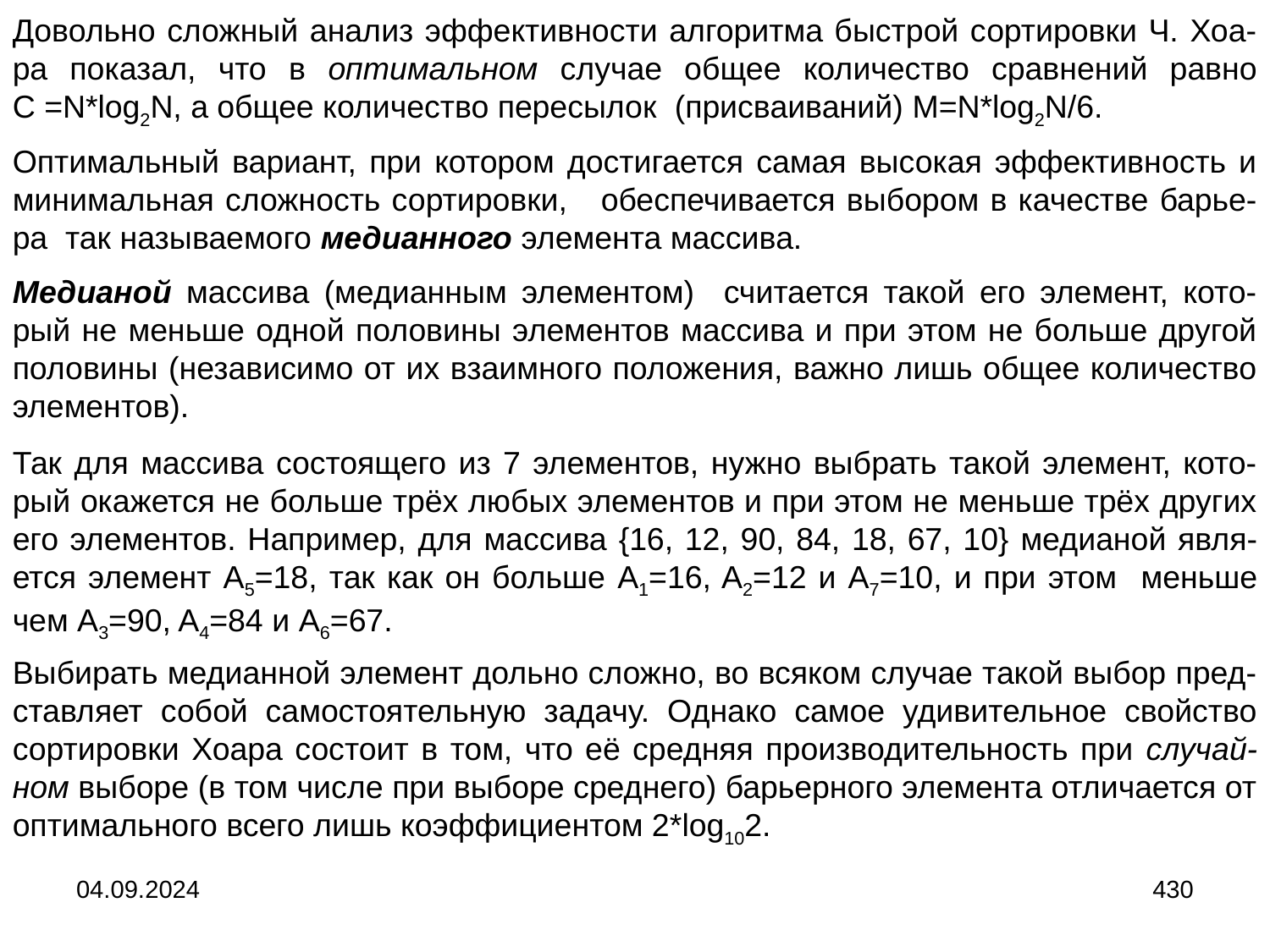

Довольно сложный анализ эффективности алгоритма быстрой сортировки Ч. Хоа-ра показал, что в оптимальном случае общее количество сравнений равно
C =N*log2N, а общее количество пересылок  (присваиваний) M=N*log2N/6.
Оптимальный вариант, при котором достигается самая высокая эффективность и минимальная сложность сортировки,   обеспечивается выбором в качестве барье-ра  так называемого медианного элемента массива.
Медианой массива (медианным элементом)  считается такой его элемент, кото-рый не меньше одной половины элементов массива и при этом не больше другой половины (независимо от их взаимного положения, важно лишь общее количество элементов).
Так для массива состоящего из 7 элементов, нужно выбрать такой элемент, кото-рый окажется не больше трёх любых элементов и при этом не меньше трёх других его элементов. Например, для массива {16, 12, 90, 84, 18, 67, 10} медианой явля-ется элемент A5=18, так как он больше A1=16, A2=12 и A7=10, и при этом  меньше чем A3=90, A4=84 и A6=67.
Выбирать медианной элемент дольно сложно, во всяком случае такой выбор пред-ставляет собой самостоятельную задачу. Однако самое удивительное свойство сортировки Хоара состоит в том, что её средняя производительность при случай-ном выборе (в том числе при выборе среднего) барьерного элемента отличается от оптимального всего лишь коэффициентом 2*log102.
04.09.2024
430